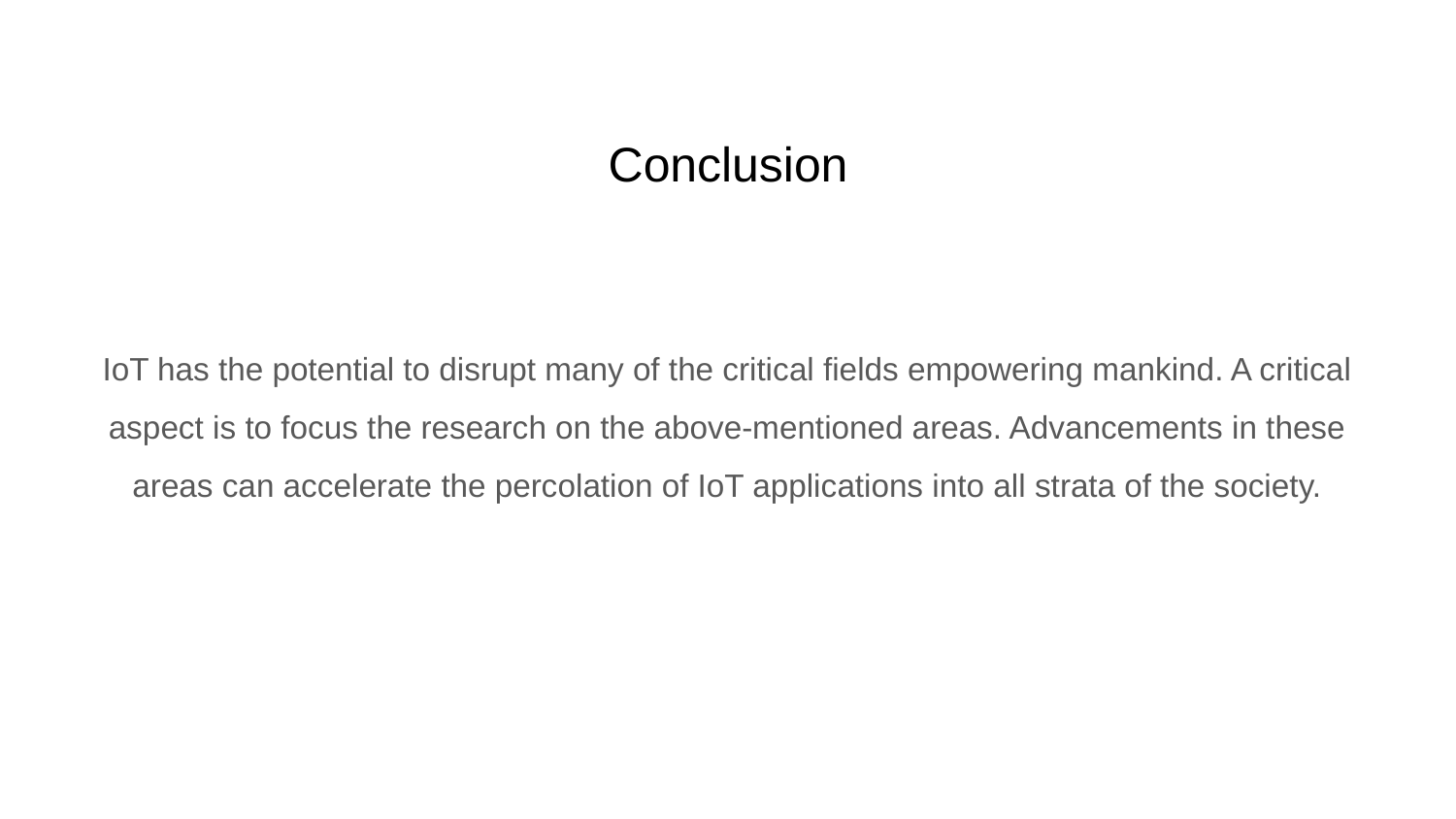

# Conclusion
IoT has the potential to disrupt many of the critical fields empowering mankind. A critical aspect is to focus the research on the above-mentioned areas. Advancements in these areas can accelerate the percolation of IoT applications into all strata of the society.